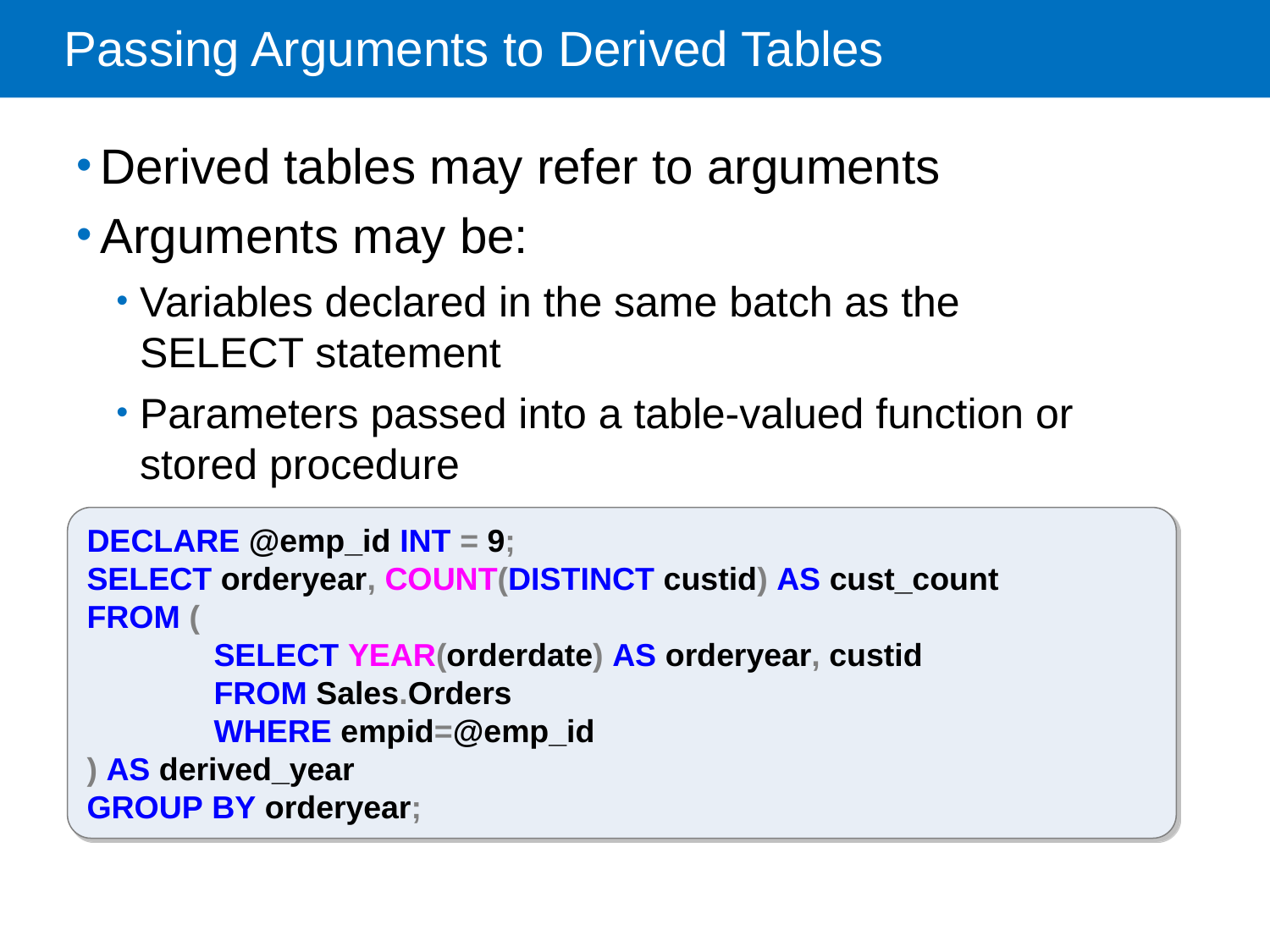

# Passing Arguments to Derived Tables
Derived tables may refer to arguments
Arguments may be:
Variables declared in the same batch as the SELECT statement
Parameters passed into a table-valued function or stored procedure
DECLARE @emp_id INT = 9;
SELECT orderyear, COUNT(DISTINCT custid) AS cust_count
FROM (
	SELECT YEAR(orderdate) AS orderyear, custid
	FROM Sales.Orders
	WHERE empid=@emp_id
) AS derived_year
GROUP BY orderyear;